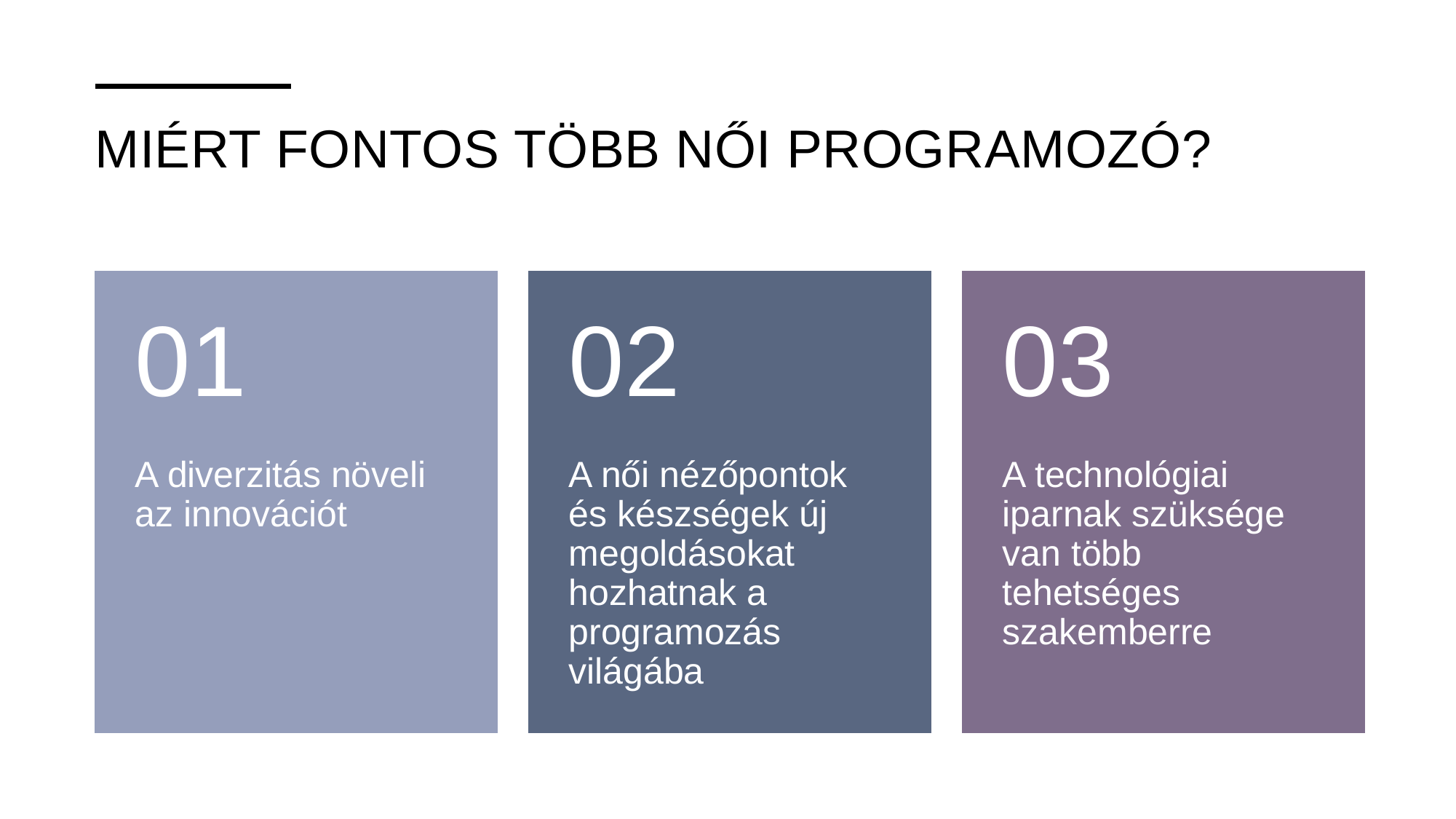

# Miért fontos több női programozó?
A diverzitás növeli az innovációt
01
A női nézőpontok és készségek új megoldásokat hozhatnak a programozás világába
02
A technológiai iparnak szüksége van több tehetséges szakemberre
03